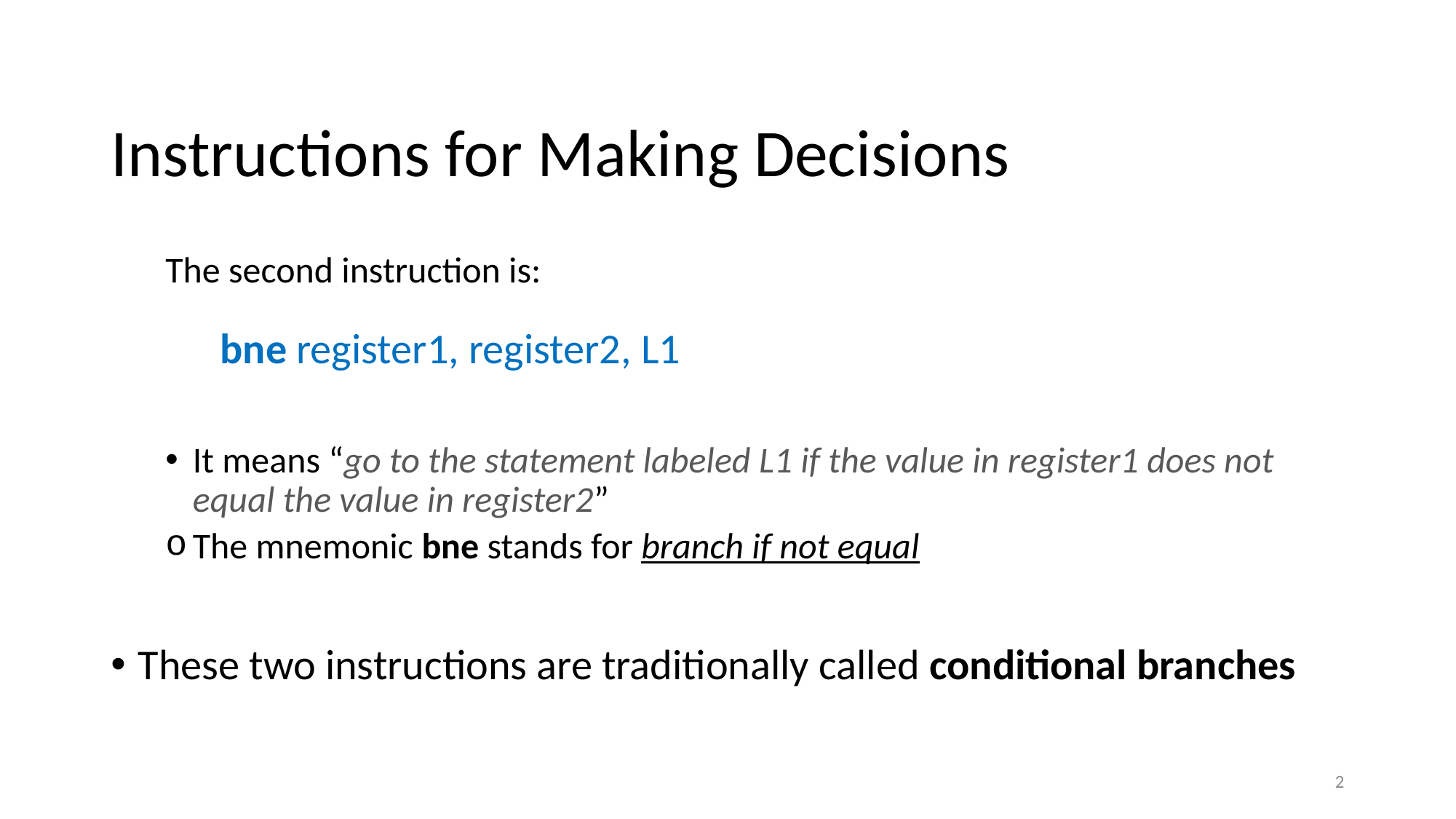

# Instructions for Making Decisions
The second instruction is:

	bne register1, register2, L1

It means “go to the statement labeled L1 if the value in register1 does not equal the value in register2”
The mnemonic bne stands for branch if not equal

These two instructions are traditionally called conditional branches
2